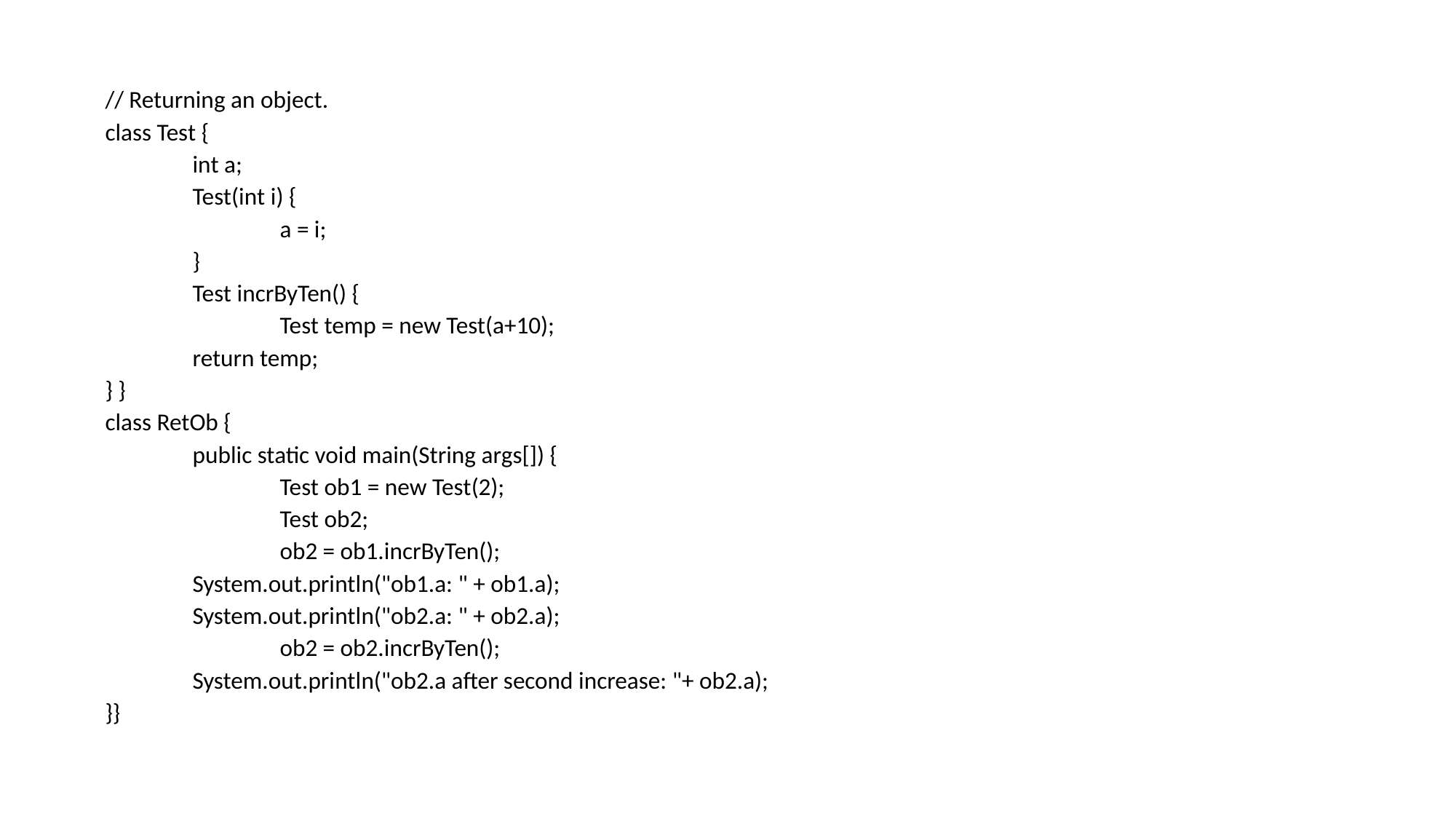

// Returning an object.
class Test {
	int a;
	Test(int i) {
		a = i;
	}
	Test incrByTen() {
		Test temp = new Test(a+10);
	return temp;
} }
class RetOb {
	public static void main(String args[]) {
		Test ob1 = new Test(2);
		Test ob2;
		ob2 = ob1.incrByTen();
	System.out.println("ob1.a: " + ob1.a);
	System.out.println("ob2.a: " + ob2.a);
		ob2 = ob2.incrByTen();
	System.out.println("ob2.a after second increase: "+ ob2.a);
}}